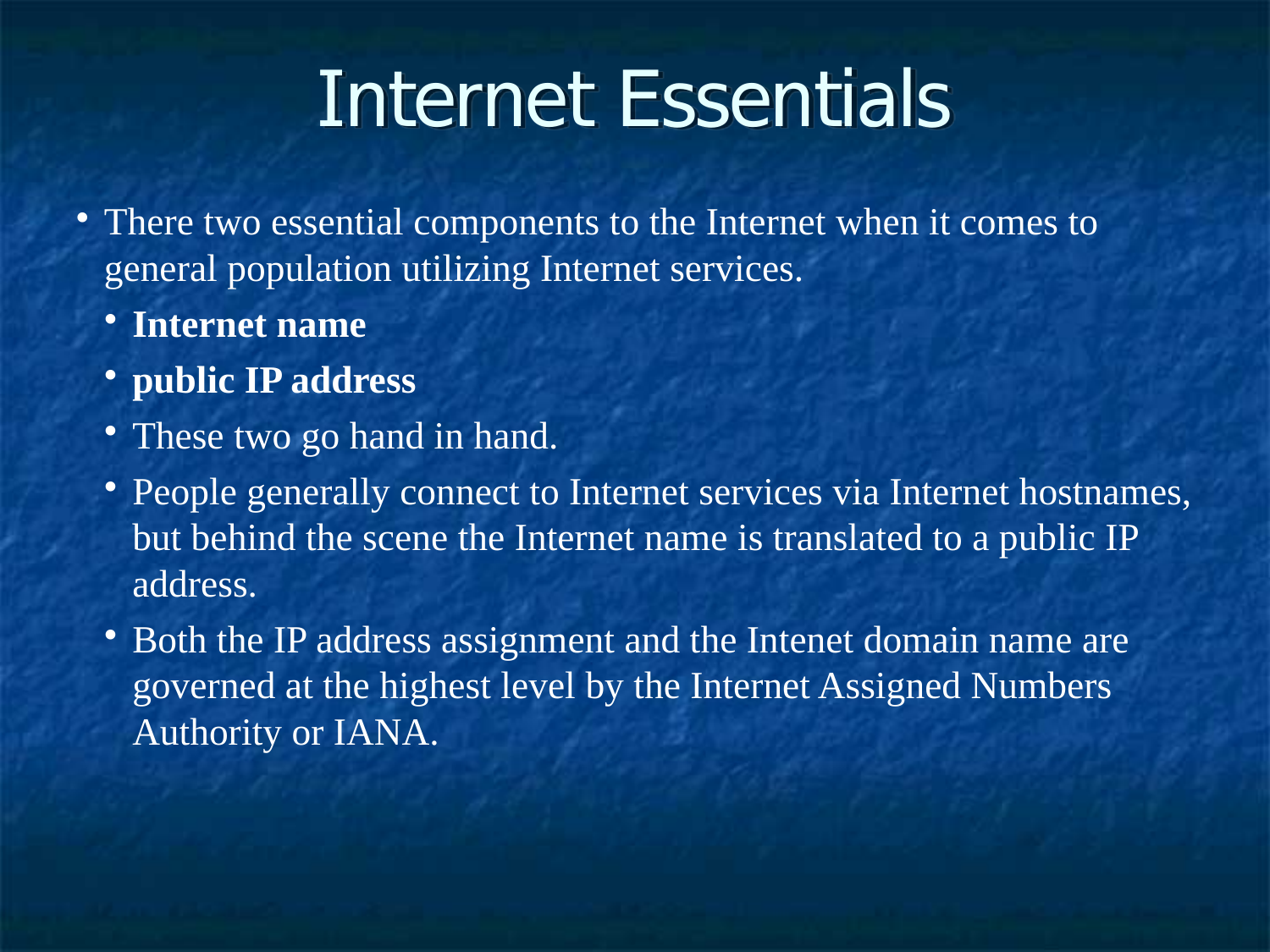

Internet Essentials

There two essential components to the Internet when it comes to general population utilizing Internet services.
Internet name
public IP address
These two go hand in hand.
People generally connect to Internet services via Internet hostnames, but behind the scene the Internet name is translated to a public IP address.
Both the IP address assignment and the Intenet domain name are governed at the highest level by the Internet Assigned Numbers Authority or IANA.